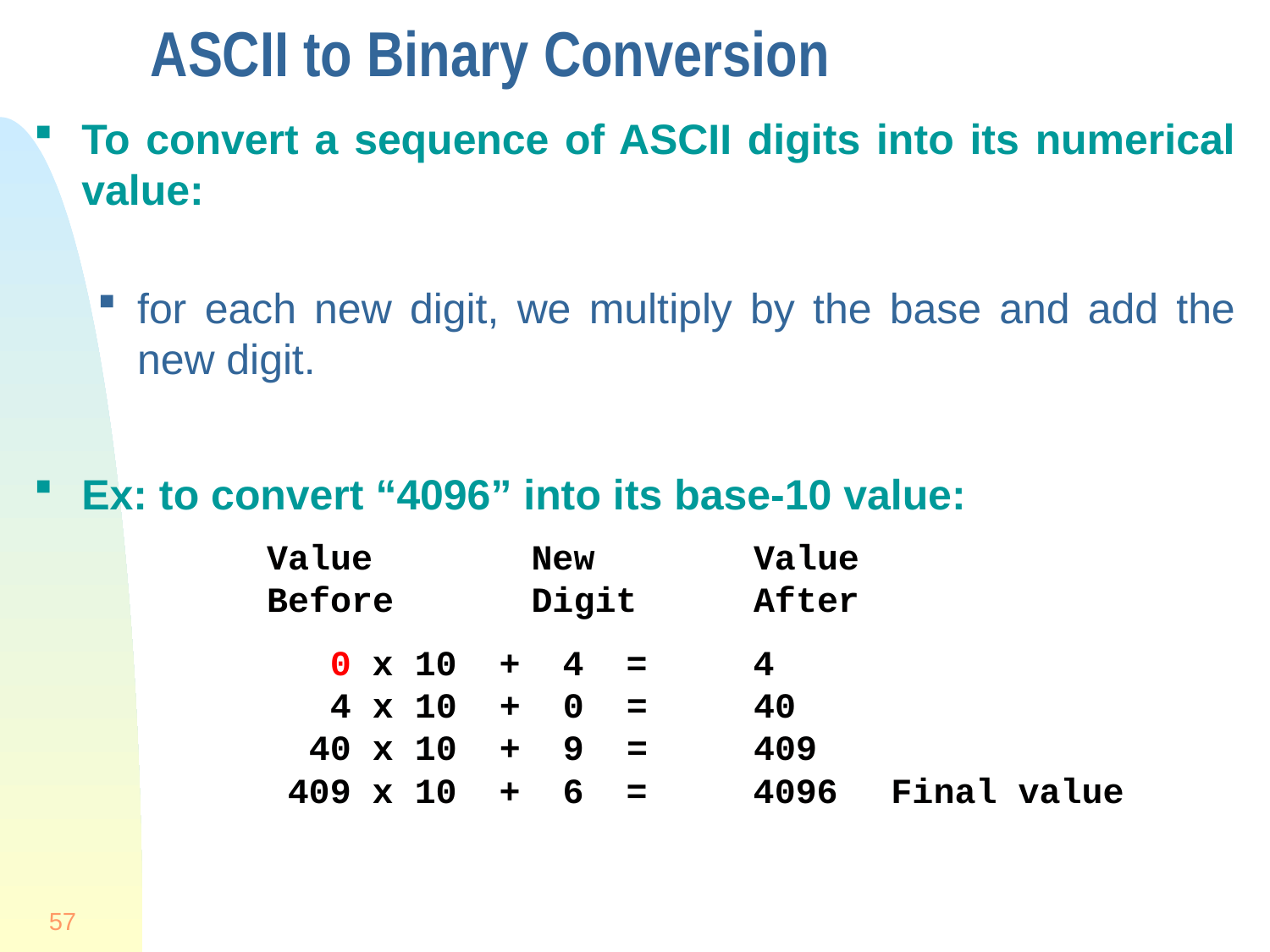

# ASCII to Binary Conversion
To convert a sequence of ASCII digits into its numerical value:

for each new digit, we multiply by the base and add the new digit.

Ex: to convert “4096” into its base-10 value:
Value
Before
New
Digit
Value
After
  0 x 10  +  4  =     4
  4 x 10  +  0  =     40
 40 x 10  +  9  =     409
409 x 10  +  6  =     4096
Final value
57